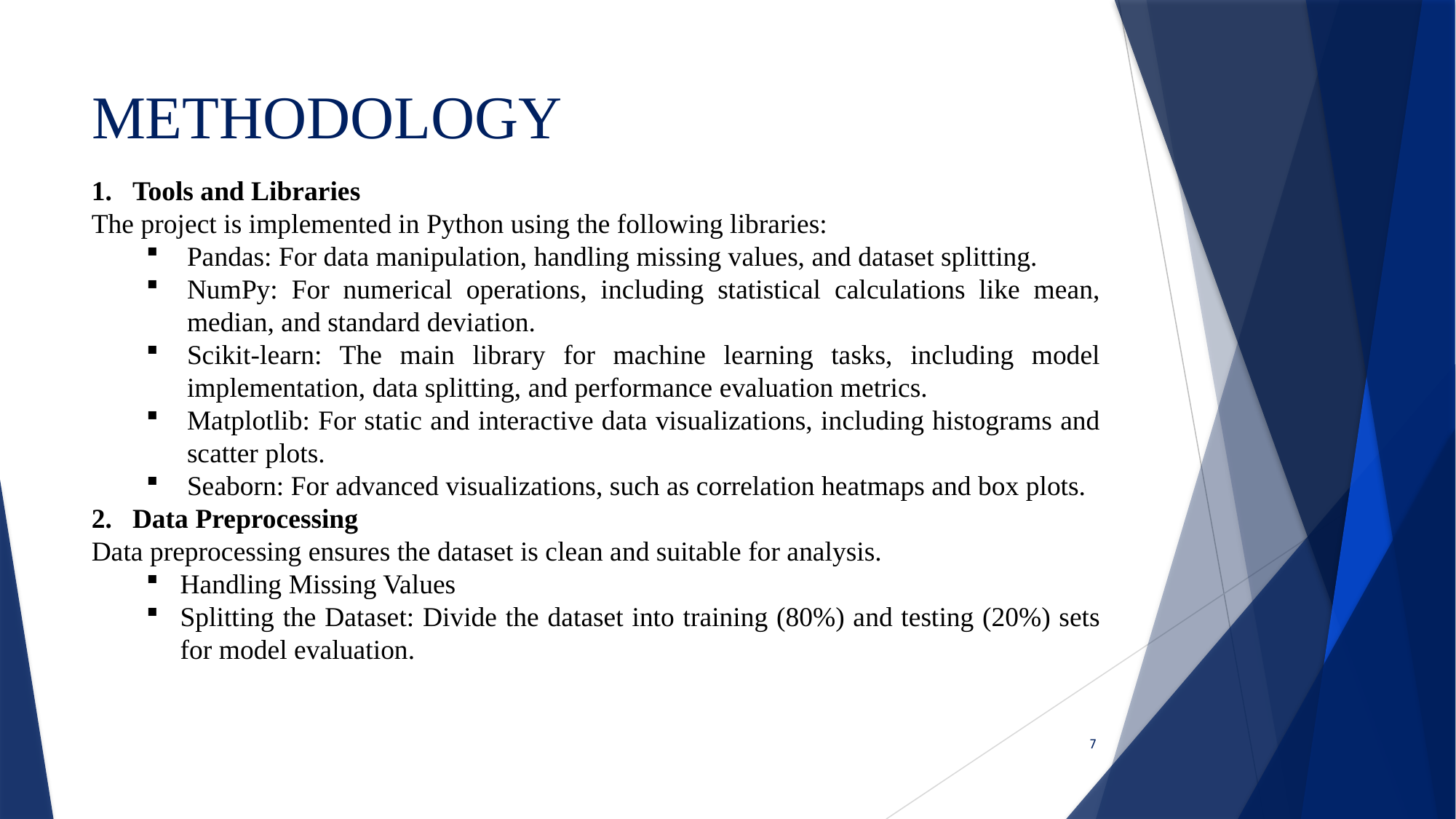

# METHODOLOGY
Tools and Libraries
The project is implemented in Python using the following libraries:
Pandas: For data manipulation, handling missing values, and dataset splitting.
NumPy: For numerical operations, including statistical calculations like mean, median, and standard deviation.
Scikit-learn: The main library for machine learning tasks, including model implementation, data splitting, and performance evaluation metrics.
Matplotlib: For static and interactive data visualizations, including histograms and scatter plots.
Seaborn: For advanced visualizations, such as correlation heatmaps and box plots.
Data Preprocessing
Data preprocessing ensures the dataset is clean and suitable for analysis.
Handling Missing Values
Splitting the Dataset: Divide the dataset into training (80%) and testing (20%) sets for model evaluation.
7